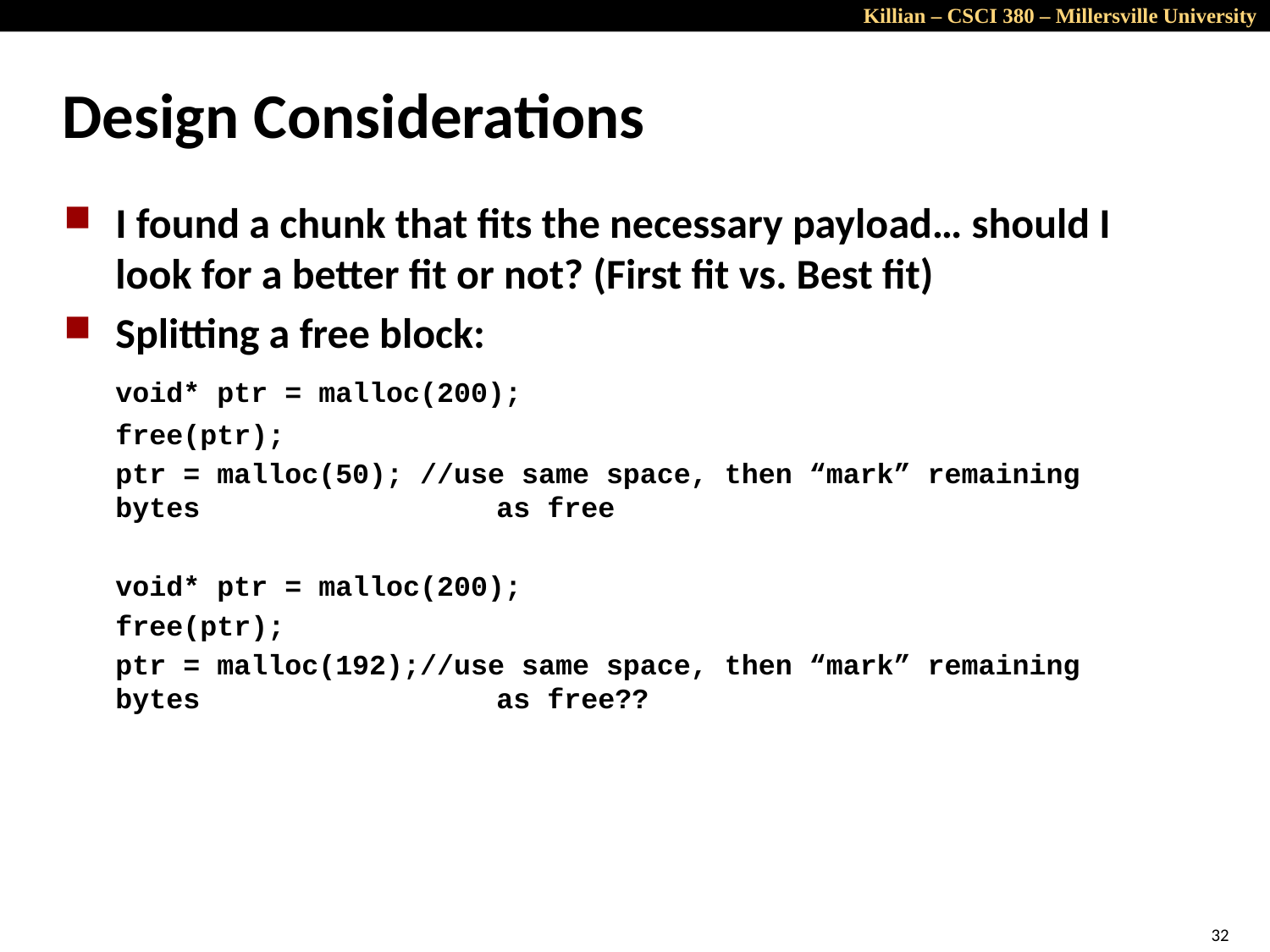

# Design Considerations
I found a chunk that fits the necessary payload… should I look for a better fit or not? (First fit vs. Best fit)
Splitting a free block:
	void* ptr = malloc(200);
	free(ptr);
	ptr = malloc(50); //use same space, then “mark” remaining bytes 			as free

	void* ptr = malloc(200);
	free(ptr);
	ptr = malloc(192);//use same space, then “mark” remaining bytes 			as free??